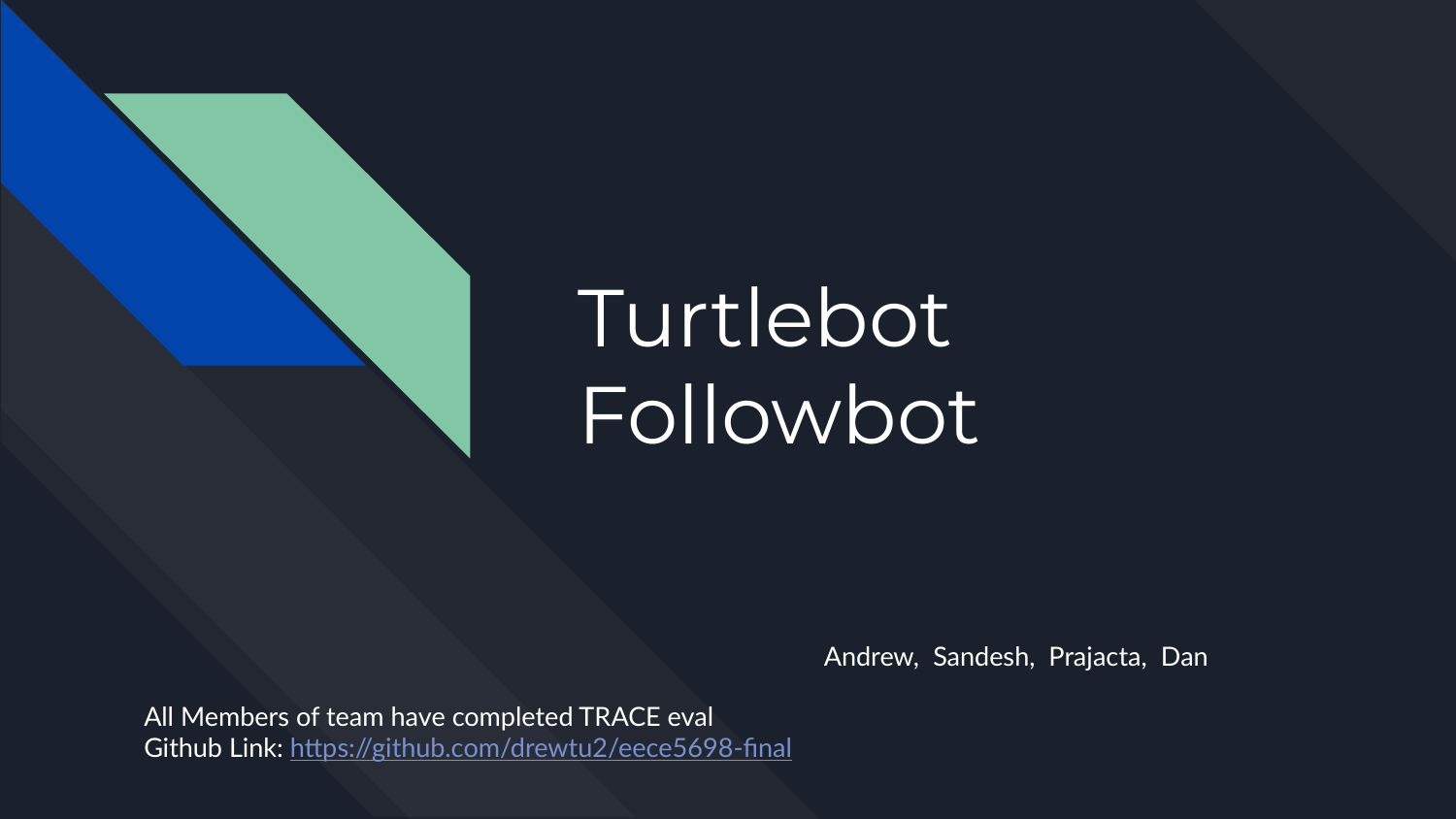

# Turtlebot Followbot
Andrew,  Sandesh,  Prajacta,  Dan
All Members of team have completed TRACE eval
Github Link: https://github.com/drewtu2/eece5698-final